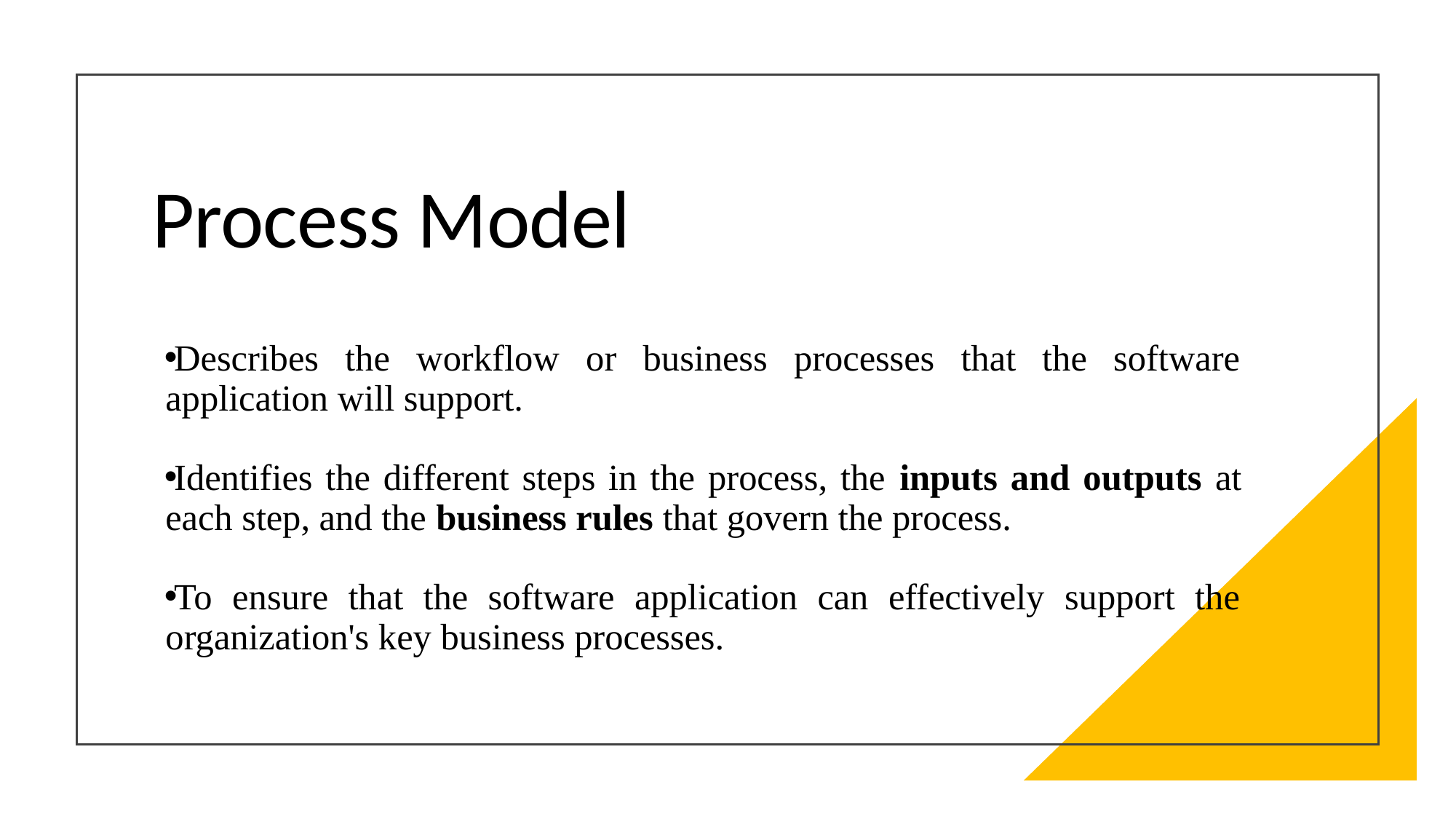

# Process Model
Describes the workflow or business processes that the software application will support.

Identifies the different steps in the process, the inputs and outputs at each step, and the business rules that govern the process.

To ensure that the software application can effectively support the organization's key business processes.